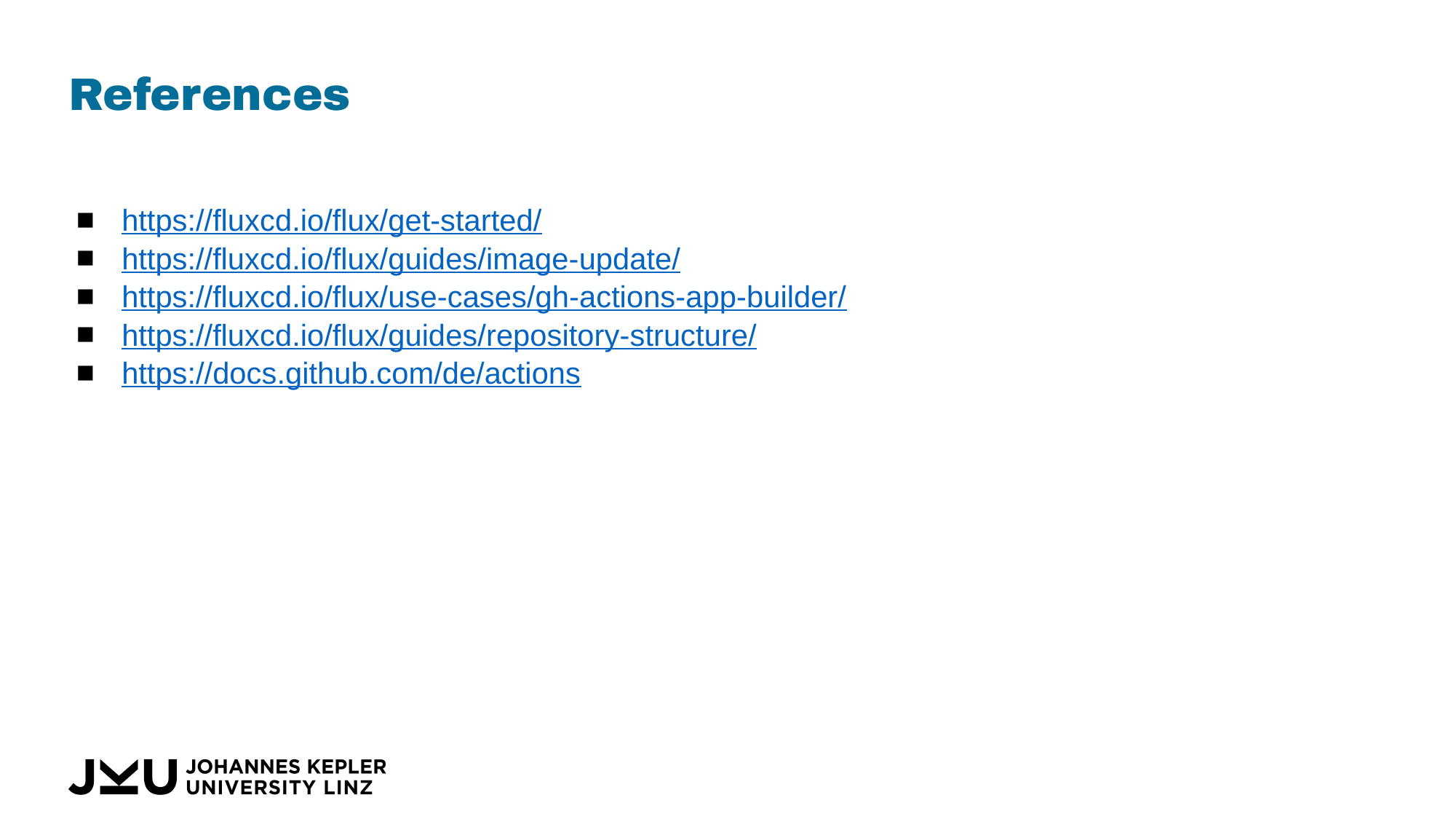

# References
https://fluxcd.io/flux/get-started/
https://fluxcd.io/flux/guides/image-update/
https://fluxcd.io/flux/use-cases/gh-actions-app-builder/
https://fluxcd.io/flux/guides/repository-structure/
https://docs.github.com/de/actions